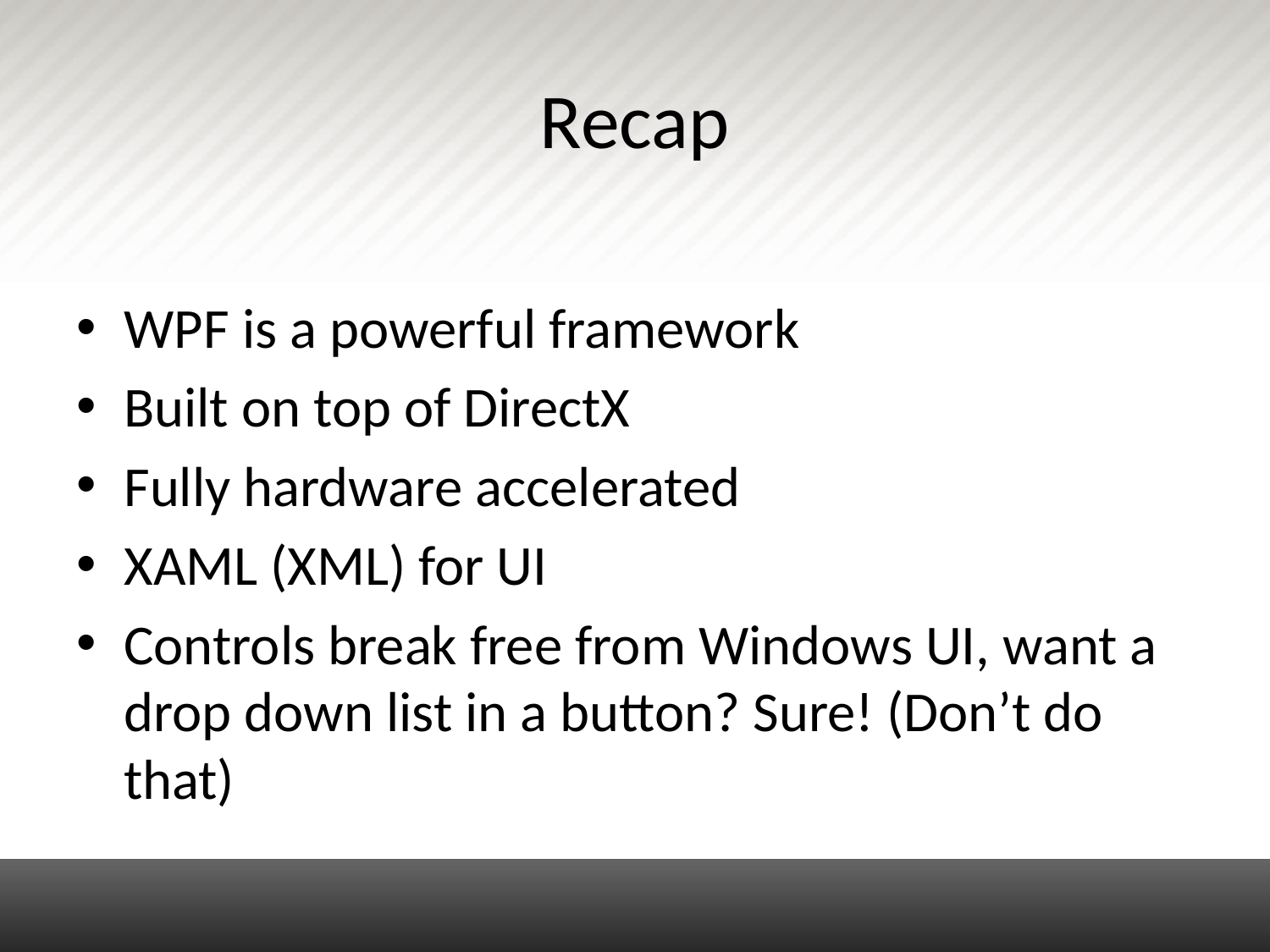

# Recap
WPF is a powerful framework
Built on top of DirectX
Fully hardware accelerated
XAML (XML) for UI
Controls break free from Windows UI, want a drop down list in a button? Sure! (Don’t do that)